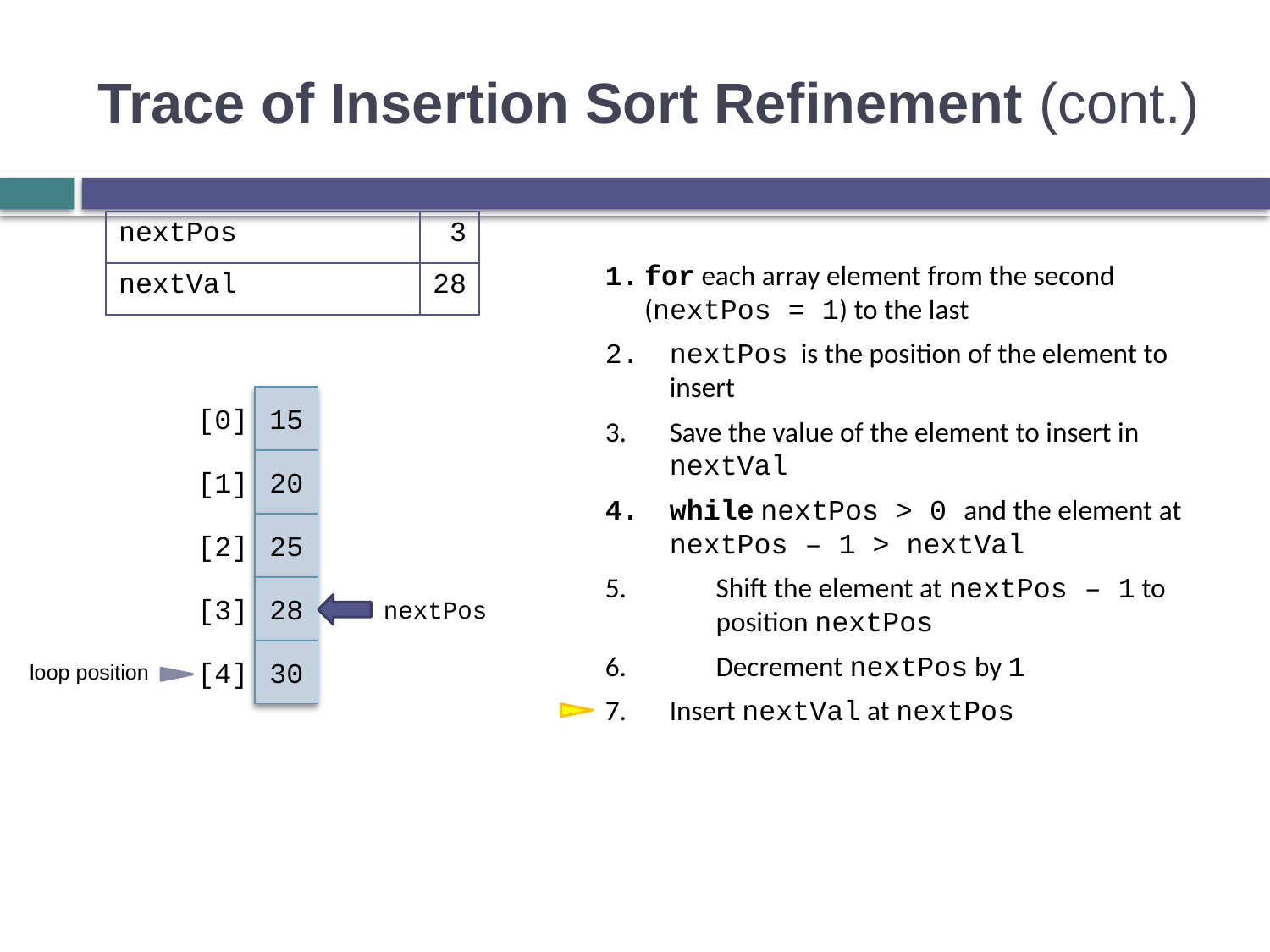

# Trace of Insertion Sort Refinement (cont.)
| nextPos | 3 |
| --- | --- |
| nextVal | 28 |
for each array element from the second (nextPos = 1) to the last
nextPos  is the position of the element to insert
Save the value of the element to insert in nextVal
while nextPos > 0 and the element at nextPos – 1 > nextVal
Shift the element at nextPos – 1 to position nextPos
Decrement nextPos by 1
Insert nextVal at nextPos

15
20
25
28
30
[0]
[1]
[2]
[3]
[4]

nextPos
loop position